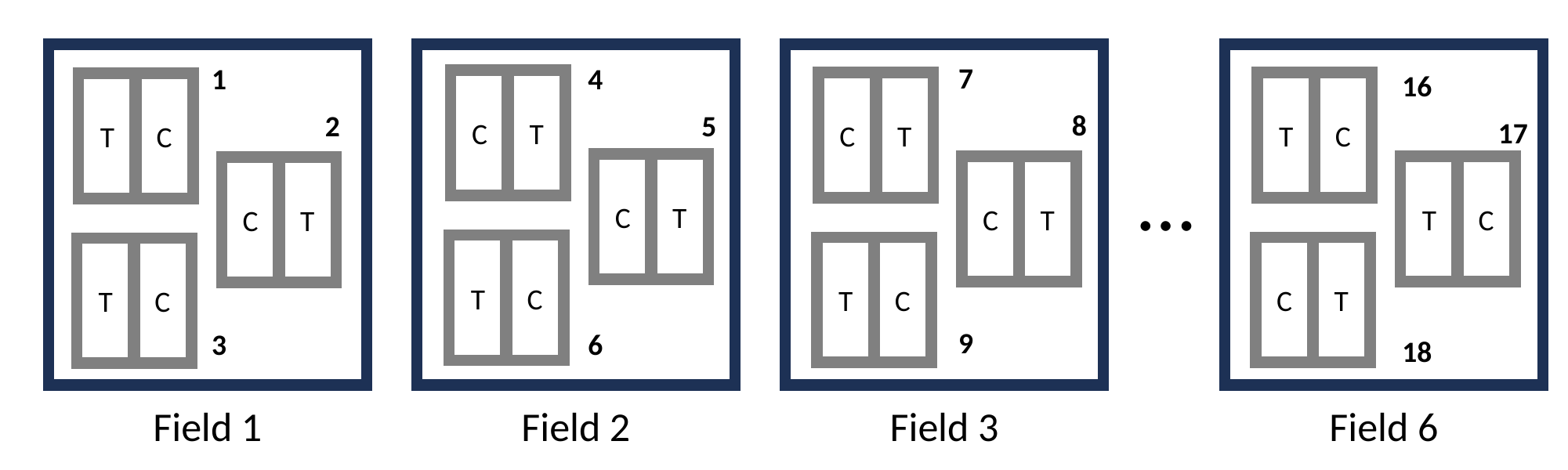

7
1
4
16
C
T
C
T
T
C
T
C
8
2
5
17
…
C
T
C
T
T
C
C
T
T
C
T
C
C
T
T
C
9
3
6
18
Field 1
Field 2
Field 3
Field 6